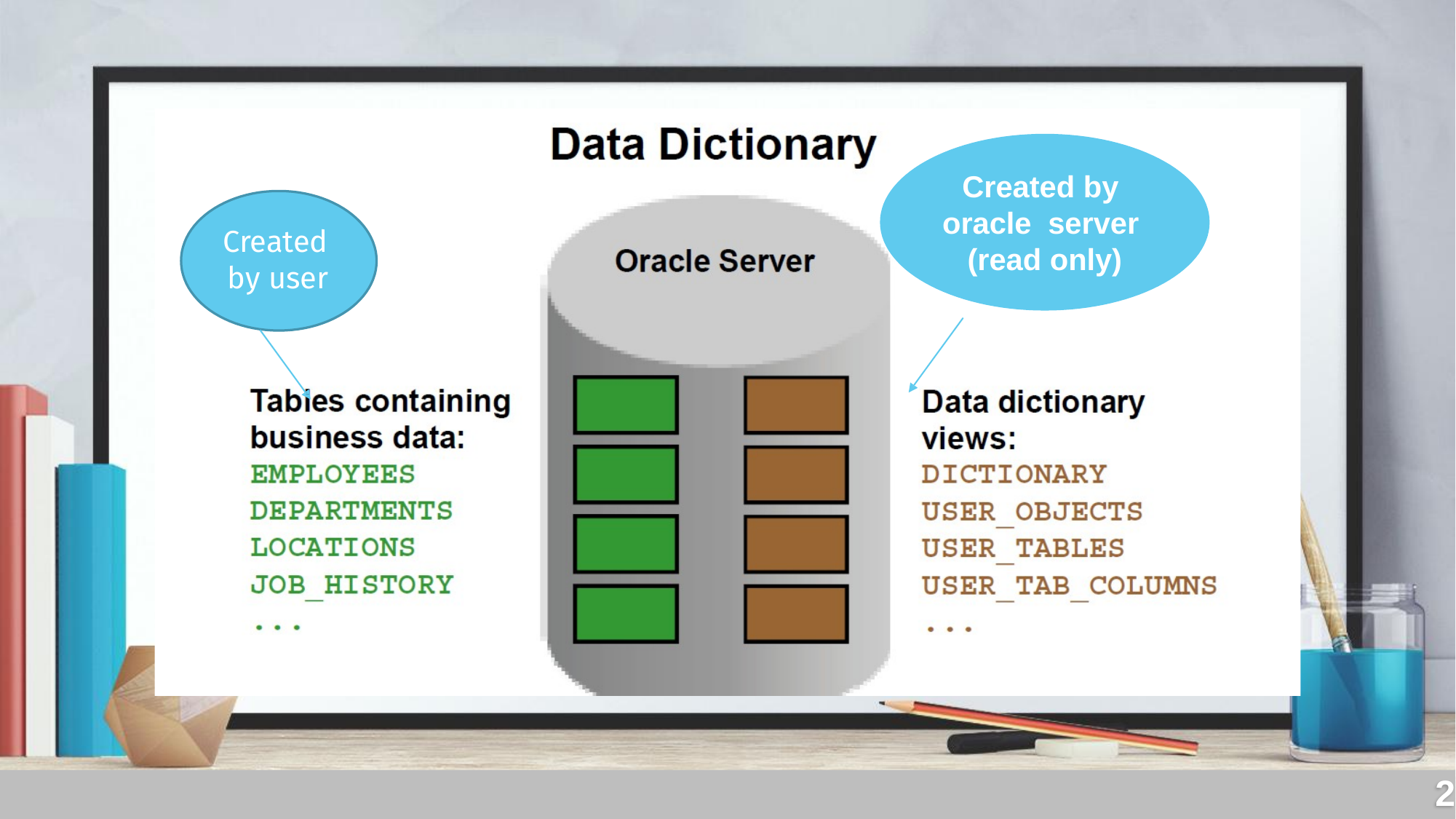

Created by  oracle  server  (read only)

Created  by user

2